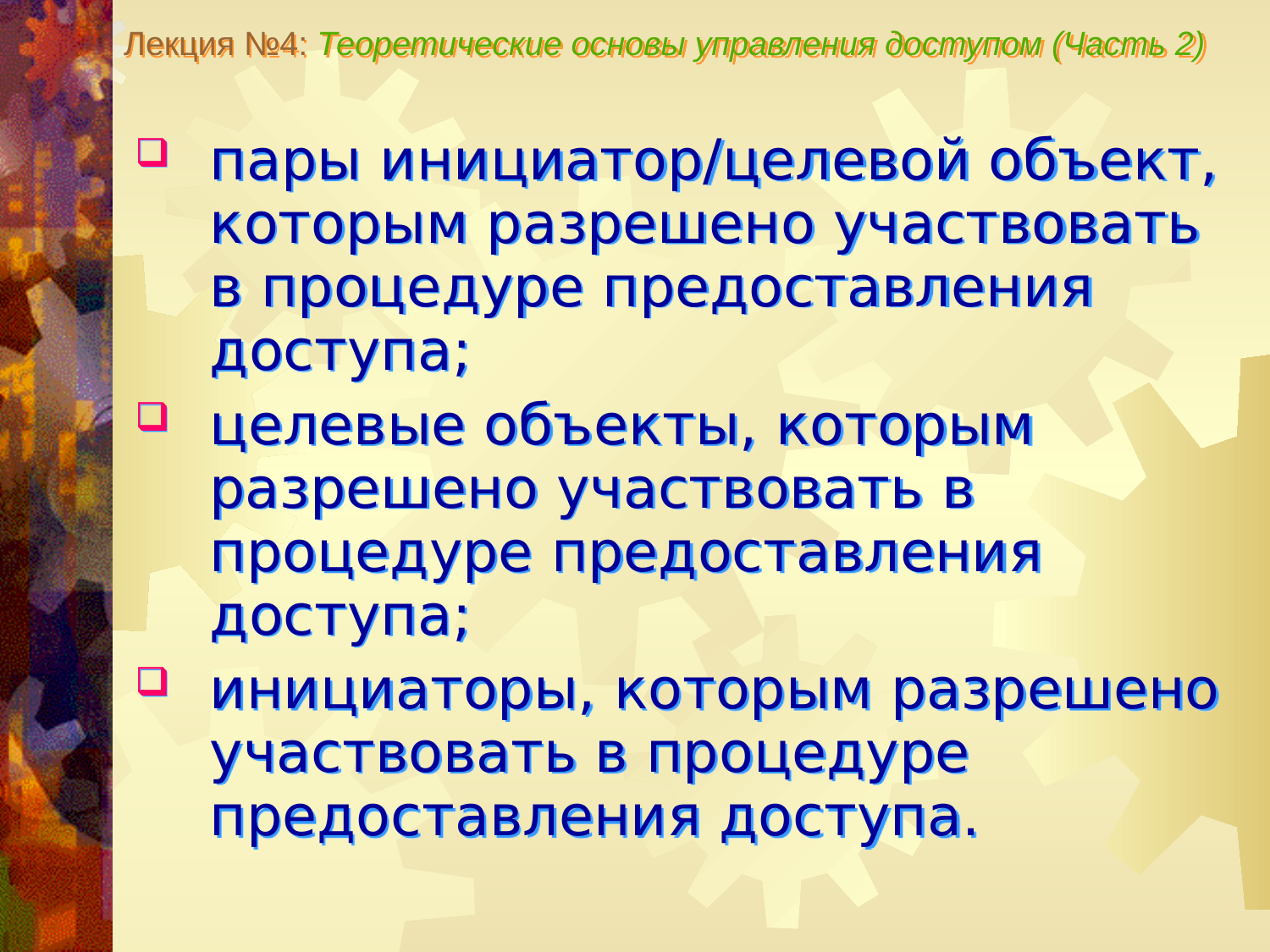

Лекция №4: Теоретические основы управления доступом (Часть 2)
пары инициатор/целевой объект, которым разрешено участвовать в процедуре предоставления доступа;
целевые объекты, которым разрешено участвовать в процедуре предоставления доступа;
инициаторы, которым разрешено участвовать в процедуре предоставления доступа.